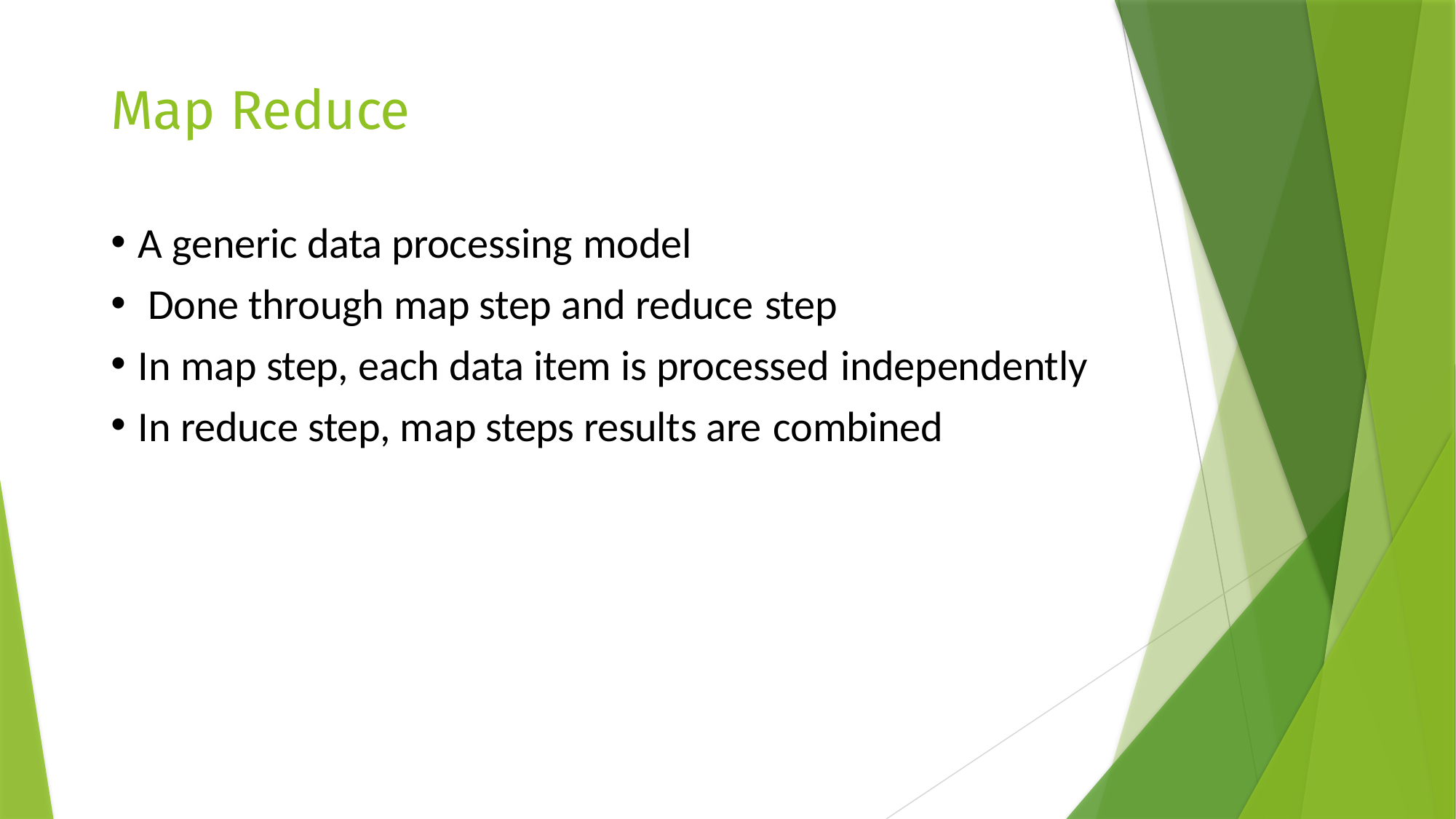

# Map Reduce
A generic data processing model
Done through map step and reduce step
In map step, each data item is processed independently
In reduce step, map steps results are combined